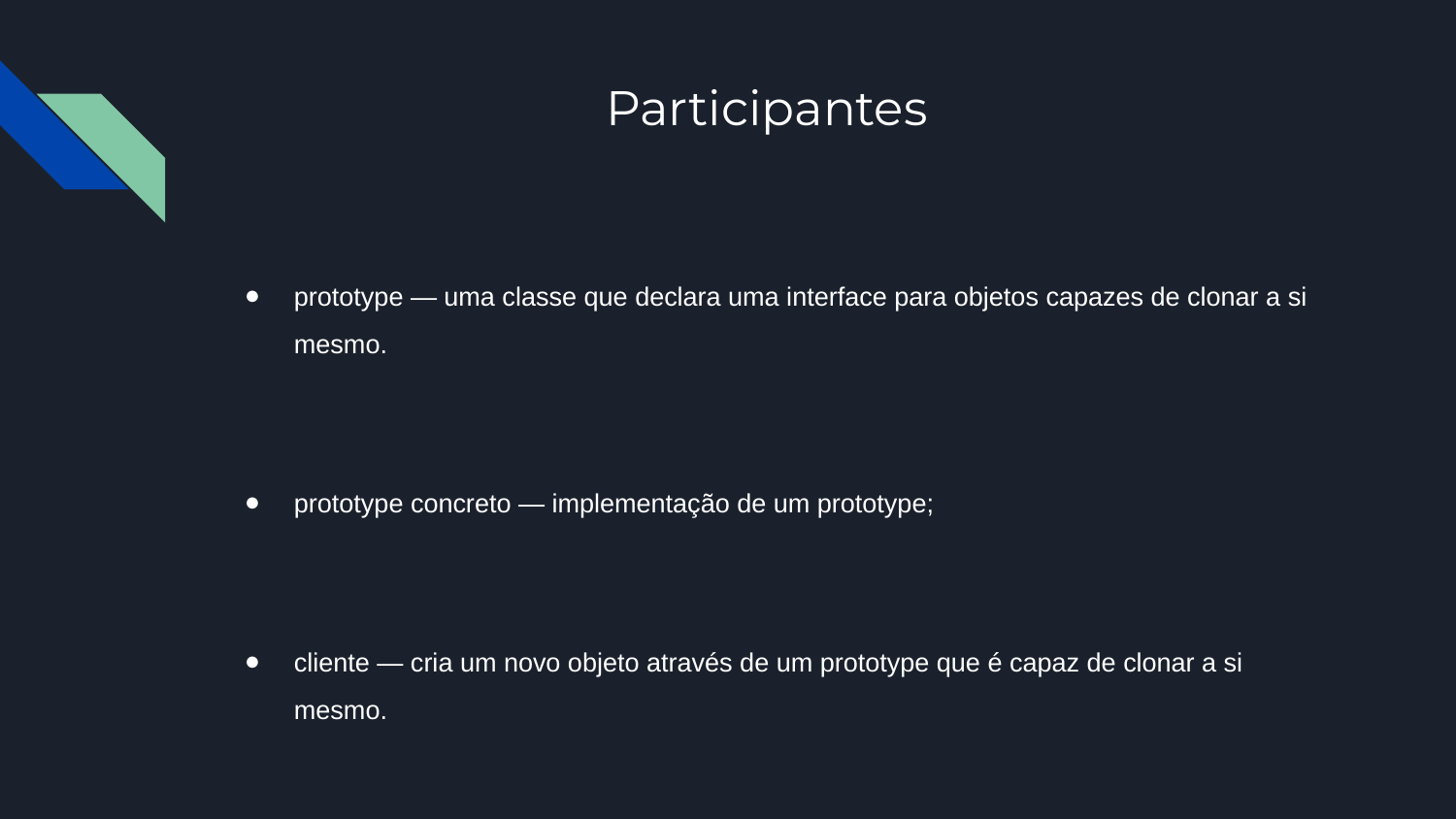

# Participantes

prototype — uma classe que declara uma interface para objetos capazes de clonar a si mesmo.

prototype concreto — implementação de um prototype;

cliente — cria um novo objeto através de um prototype que é capaz de clonar a si mesmo.